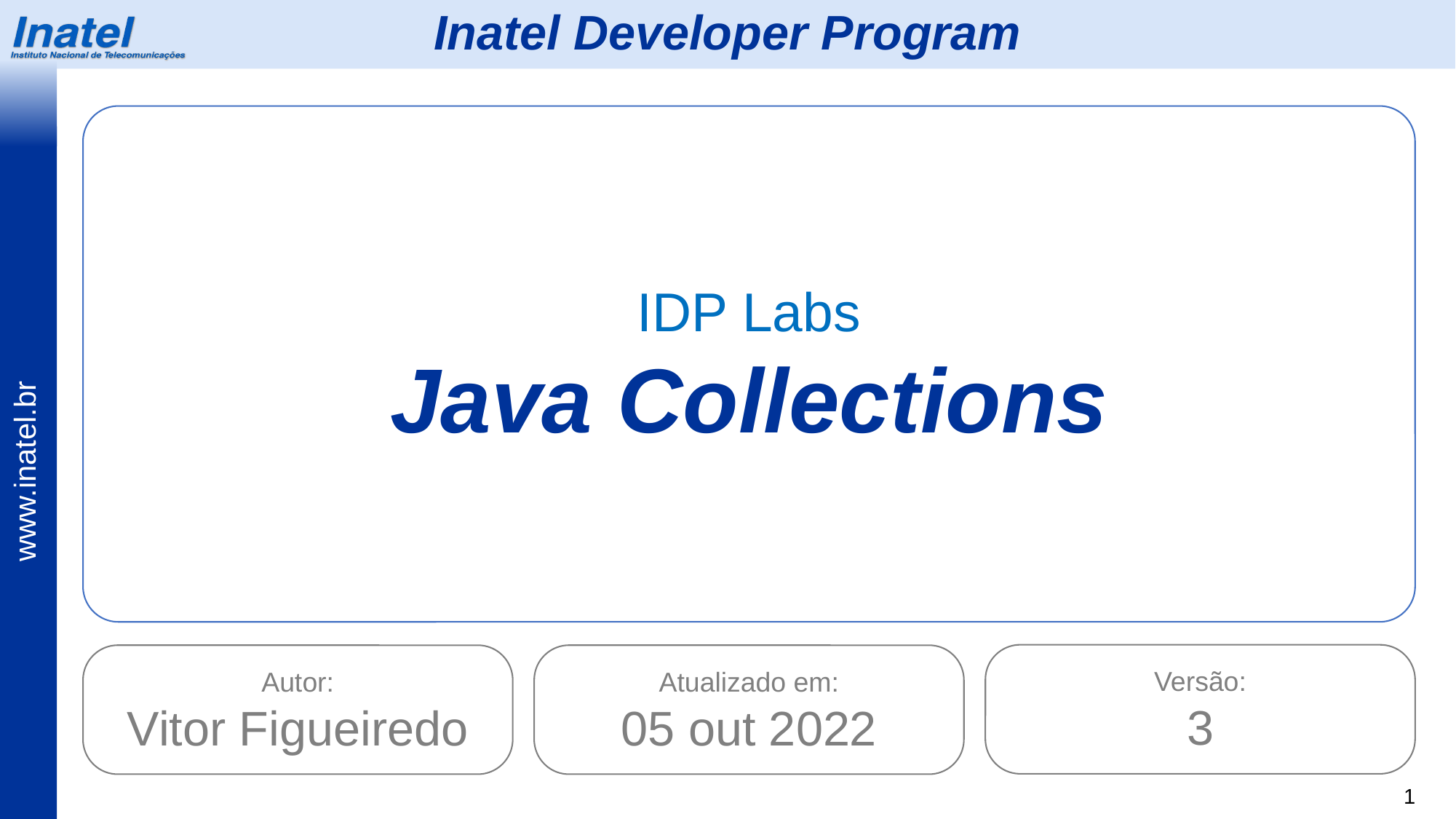

Inatel Developer Program
IDP Labs
Java Collections
Versão:
3
Autor:
Vitor Figueiredo
Atualizado em:
05 out 2022